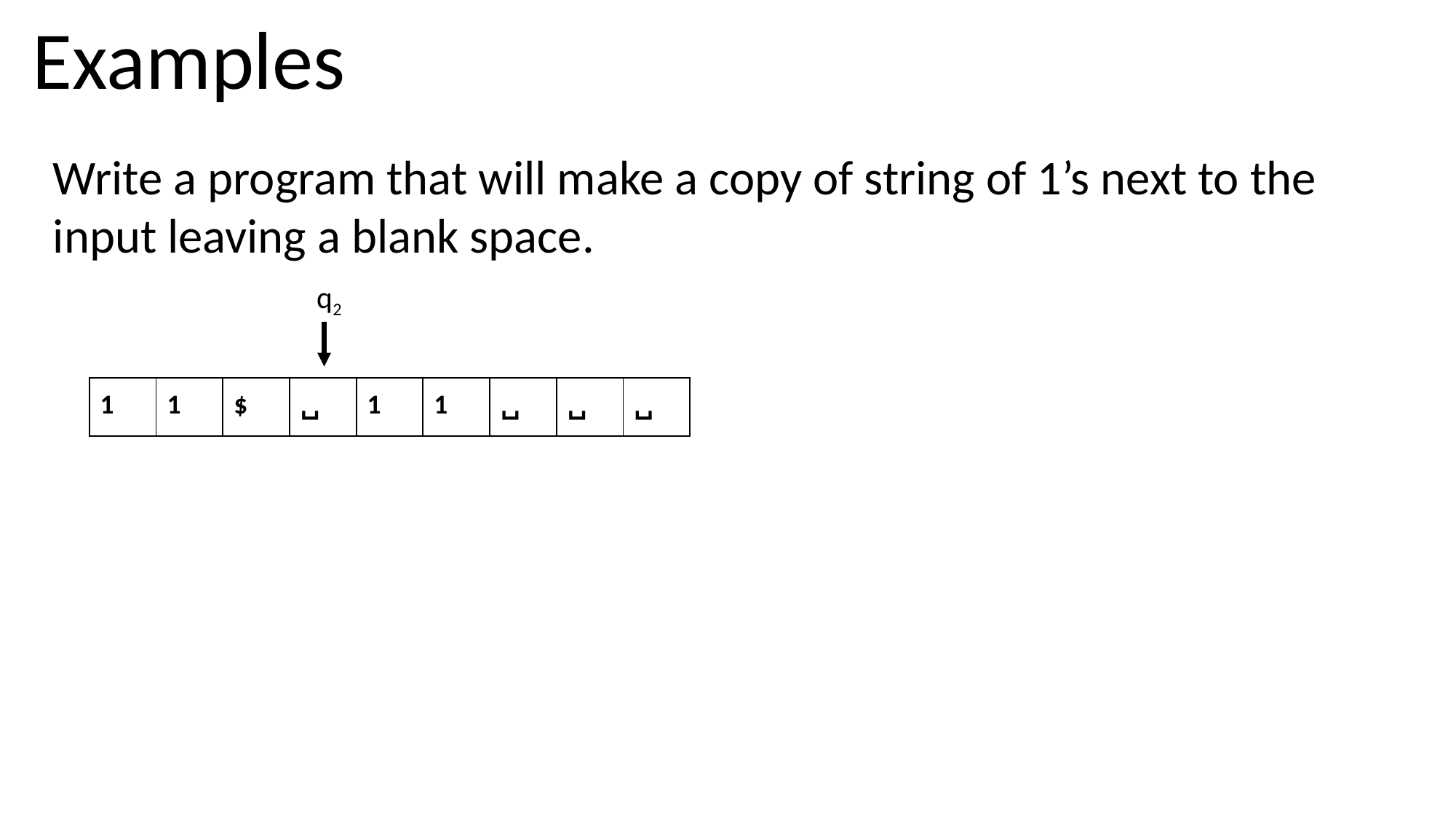

# Examples
Write a program that will make a copy of string of 1’s next to the input leaving a blank space.

q2
| 1 | 1 | $ | ␣ | 1 | 1 | ␣ | ␣ | ␣ |
| --- | --- | --- | --- | --- | --- | --- | --- | --- |